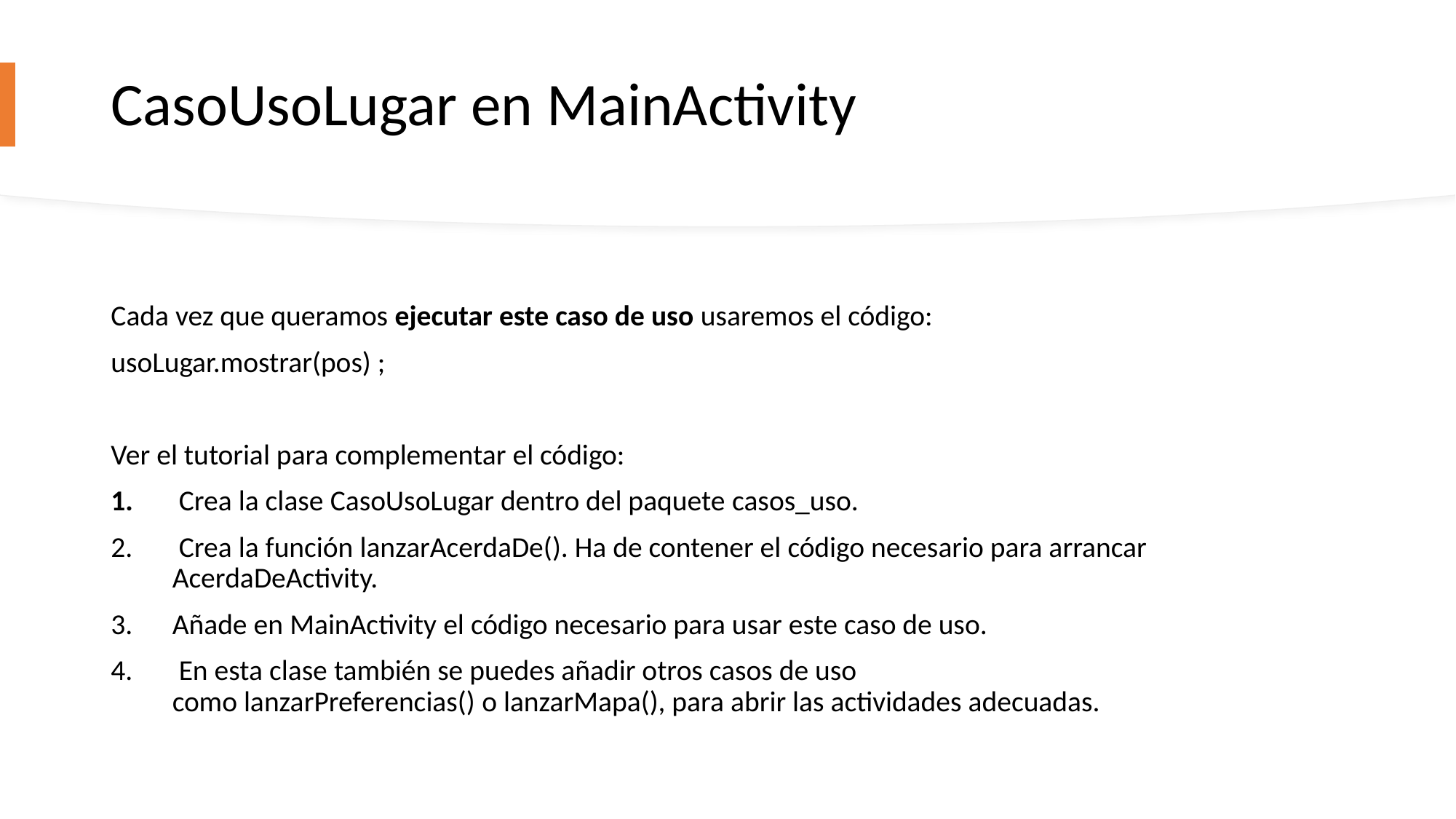

# CasoUsoLugar en MainActivity

Cada vez que queramos ejecutar este caso de uso usaremos el código:
usoLugar.mostrar(pos) ;

Ver el tutorial para complementar el código:
 Crea la clase CasoUsoLugar dentro del paquete casos_uso.
 Crea la función lanzarAcerdaDe(). Ha de contener el código necesario para arrancar AcerdaDeActivity.
Añade en MainActivity el código necesario para usar este caso de uso.
 En esta clase también se puedes añadir otros casos de uso como lanzarPreferencias() o lanzarMapa(), para abrir las actividades adecuadas.